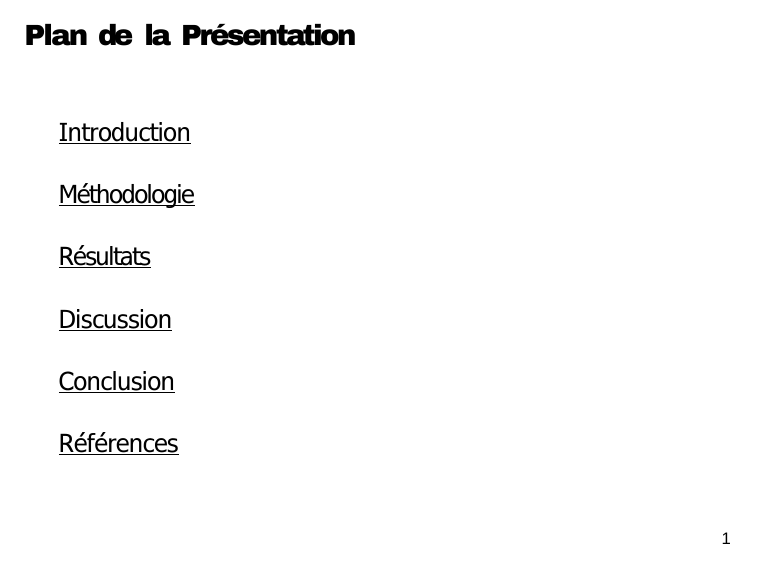

# Plan de la Présentation
Introduction
Méthodologie Résultats Discussion Conclusion Références
1